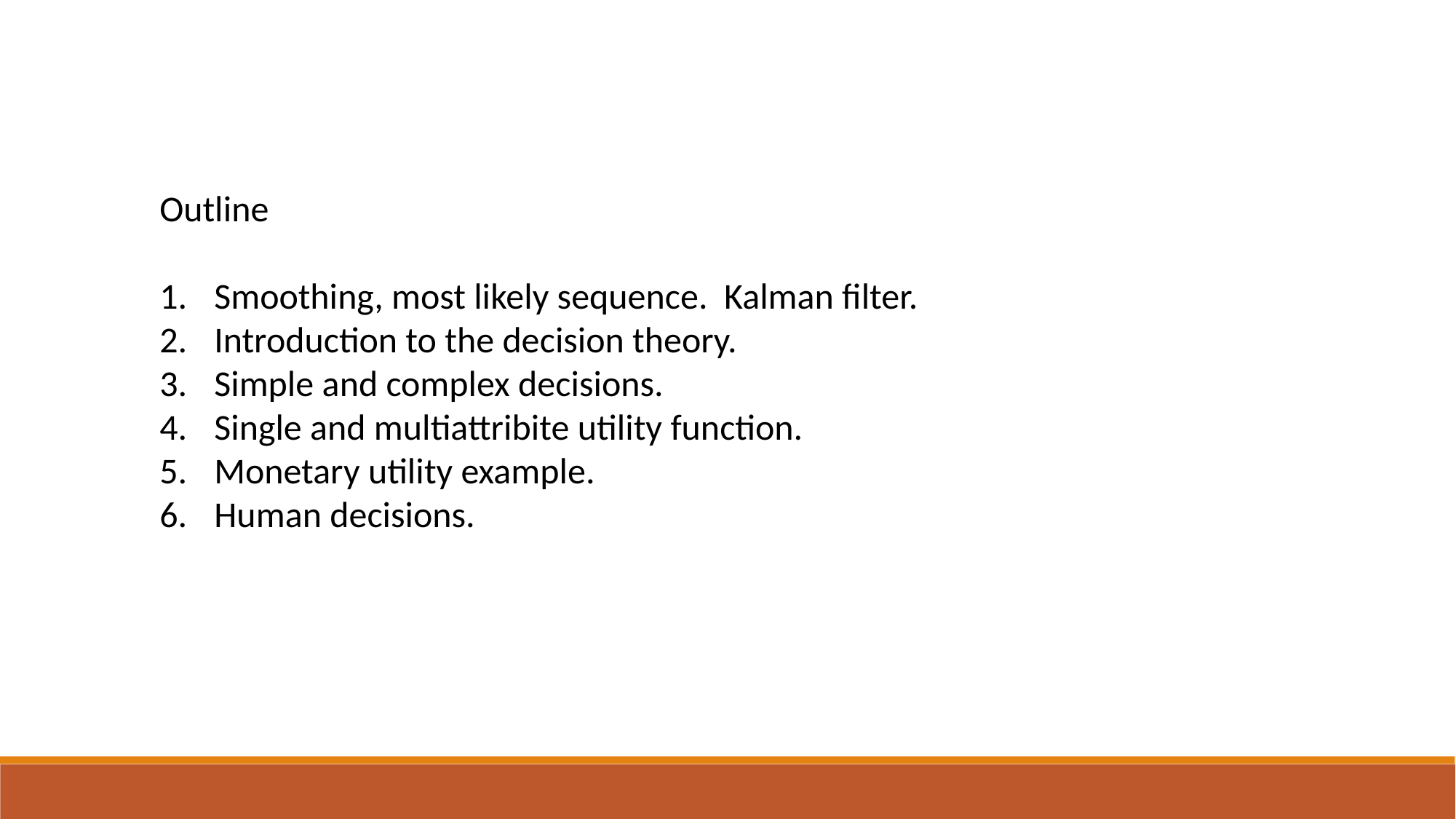

Outline

Smoothing, most likely sequence.  Kalman filter.
Introduction to the decision theory.
Simple and complex decisions.
Single and multiattribite utility function.
Monetary utility example.
Human decisions.